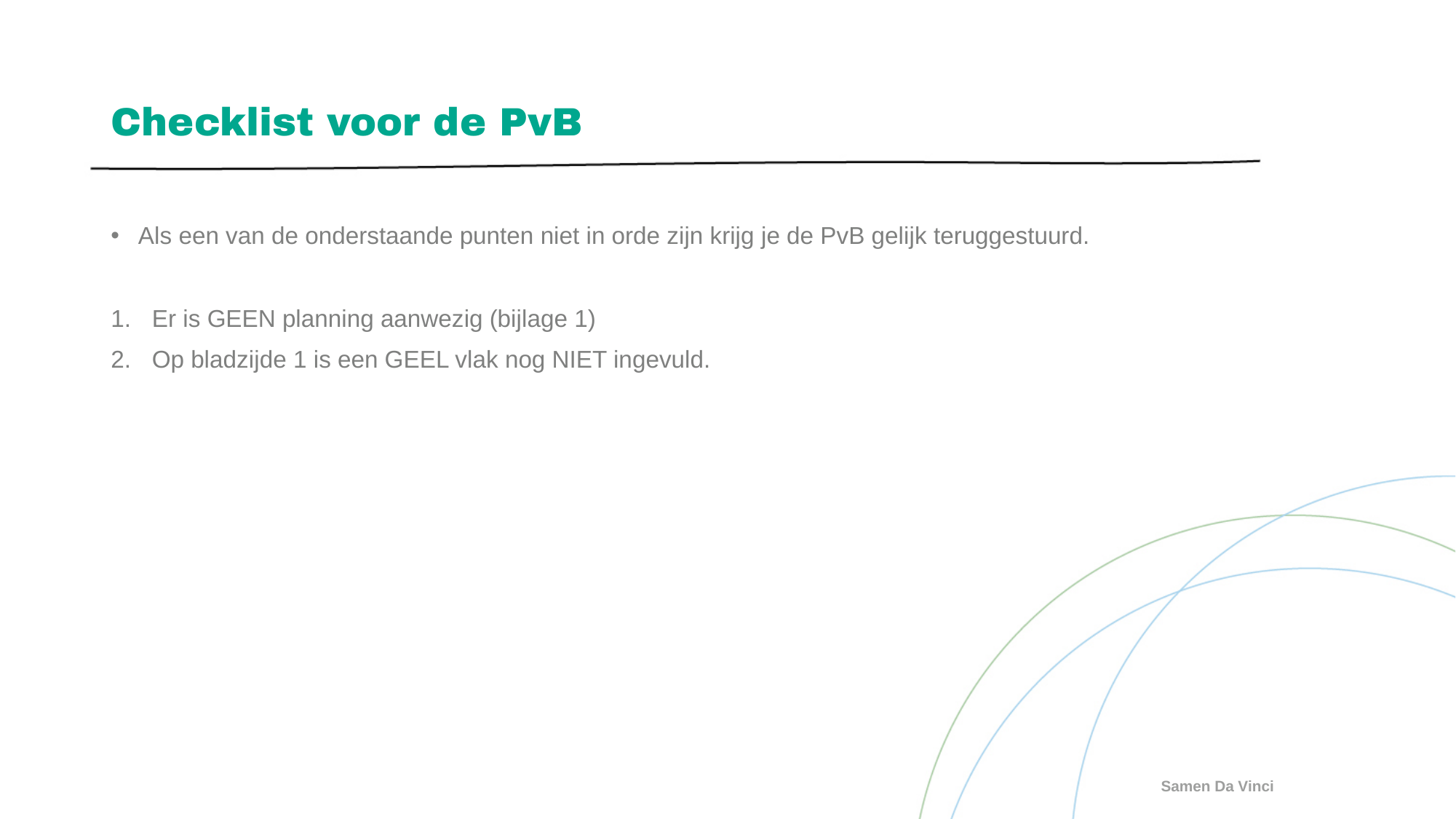

# Checklist voor de PvB
Als een van de onderstaande punten niet in orde zijn krijg je de PvB gelijk teruggestuurd.

Er is GEEN planning aanwezig (bijlage 1)
Op bladzijde 1 is een GEEL vlak nog NIET ingevuld.